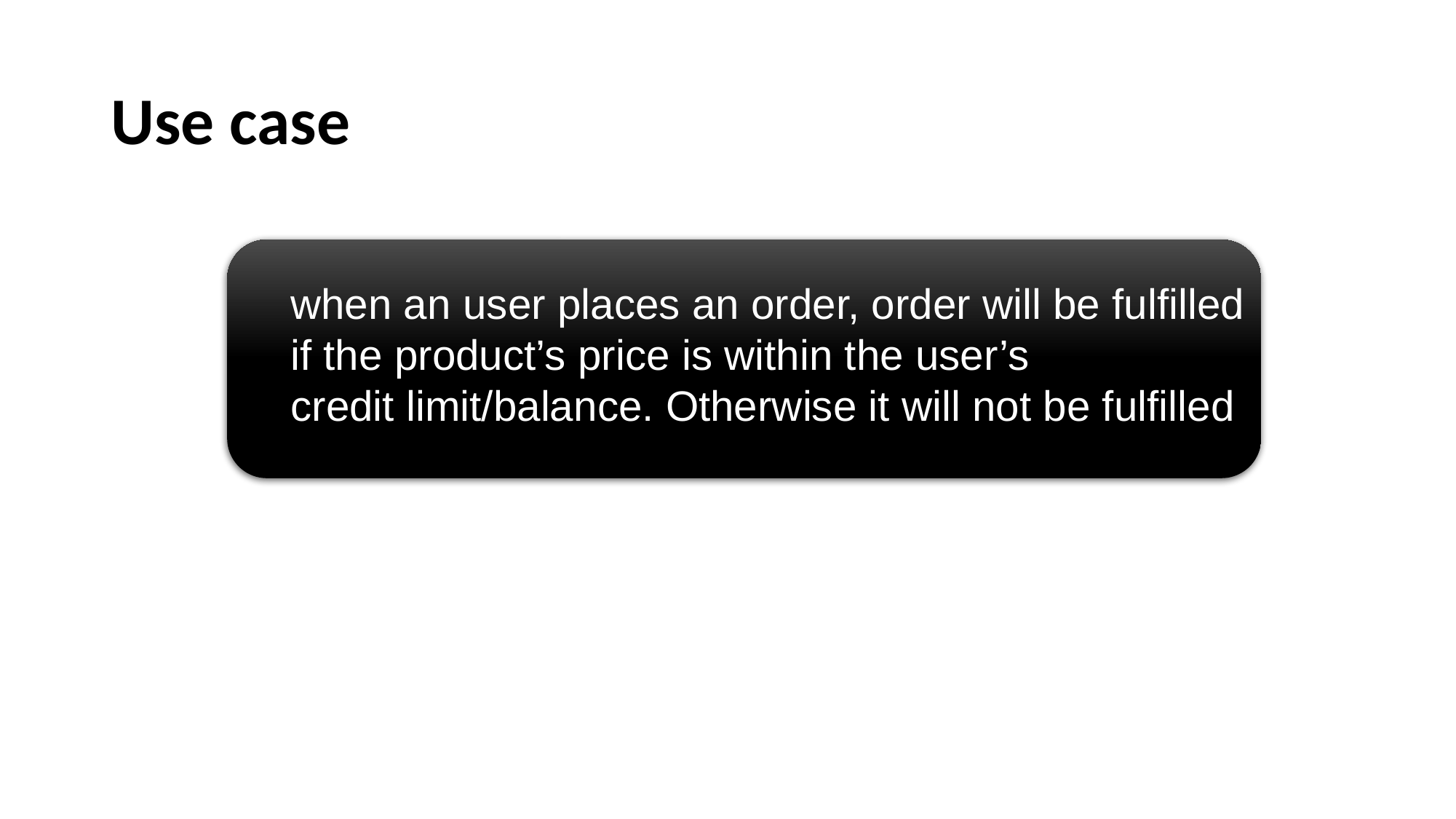

# Use case

when an user places an order, order will be fulfilled
if the product’s price is within the user’s
credit limit/balance. Otherwise it will not be fulfilled